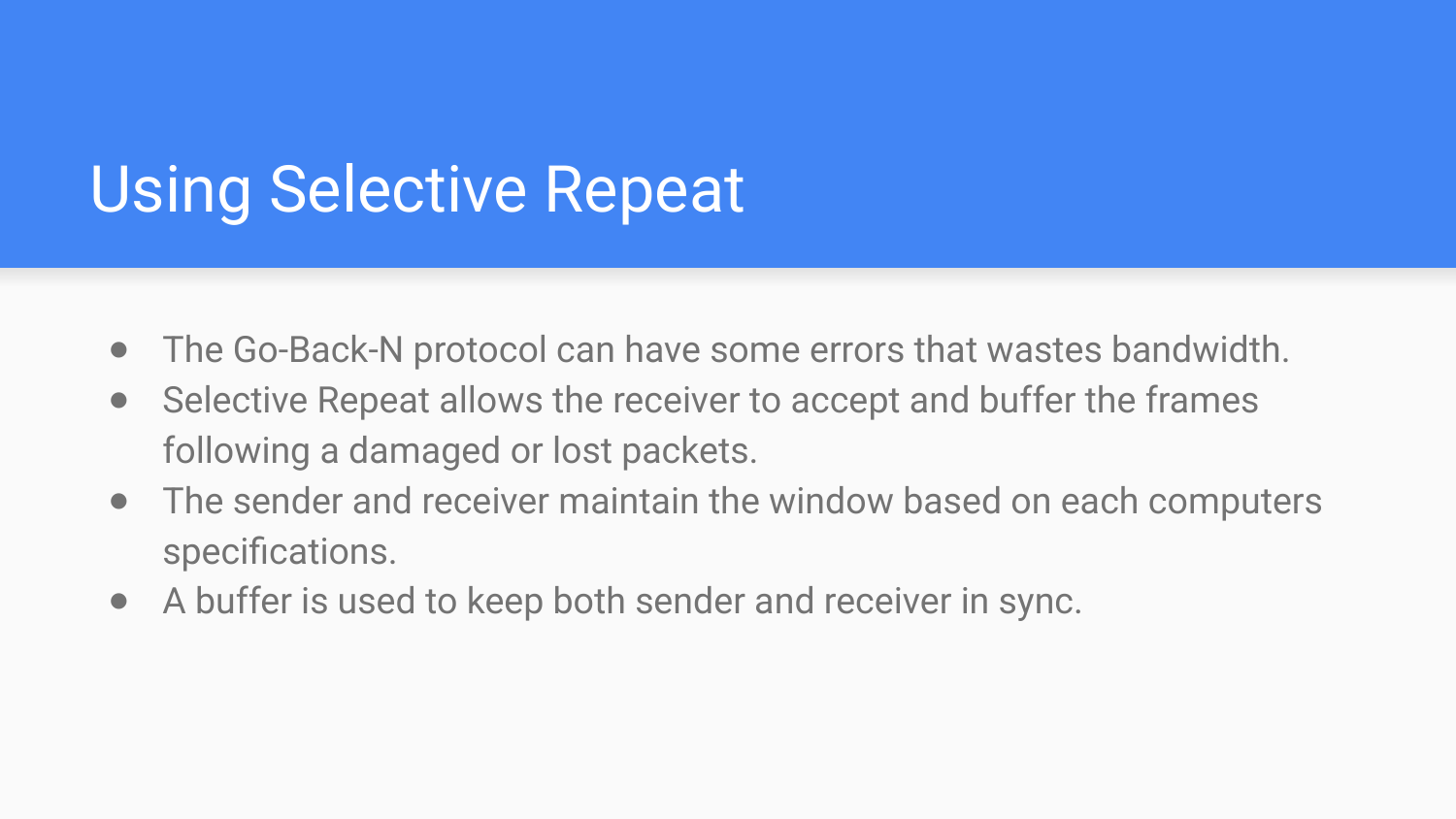

# Using Selective Repeat
The Go-Back-N protocol can have some errors that wastes bandwidth.
Selective Repeat allows the receiver to accept and buffer the frames following a damaged or lost packets.
The sender and receiver maintain the window based on each computers specifications.
A buffer is used to keep both sender and receiver in sync.